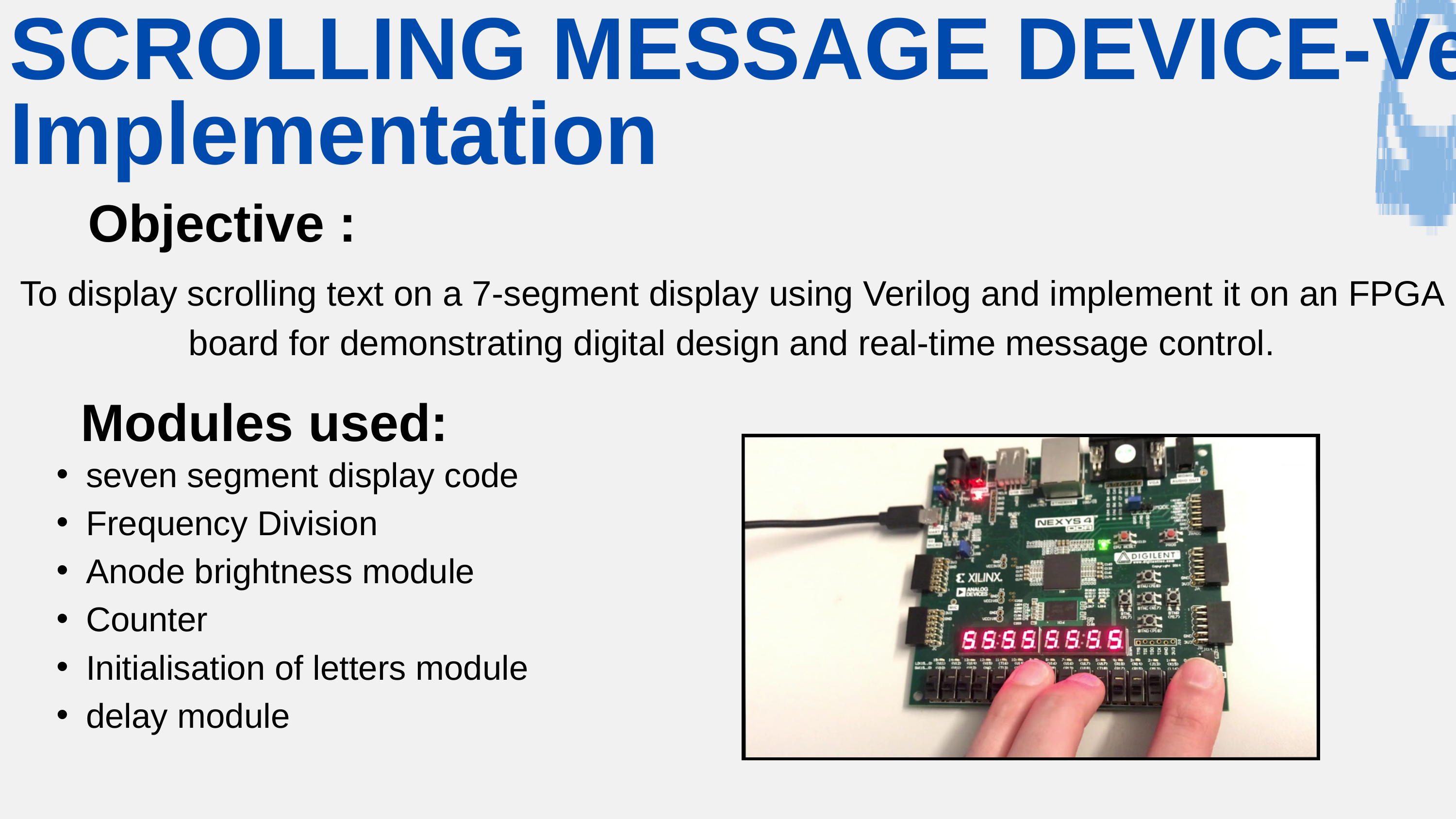

SCROLLING MESSAGE DEVICE-Verilog Implementation

Objective :
To display scrolling text on a 7-segment display using Verilog and implement it on an FPGA board for demonstrating digital design and real-time message control.
Modules used:

seven segment display code
Frequency Division
Anode brightness module
Counter
Initialisation of letters module
delay module